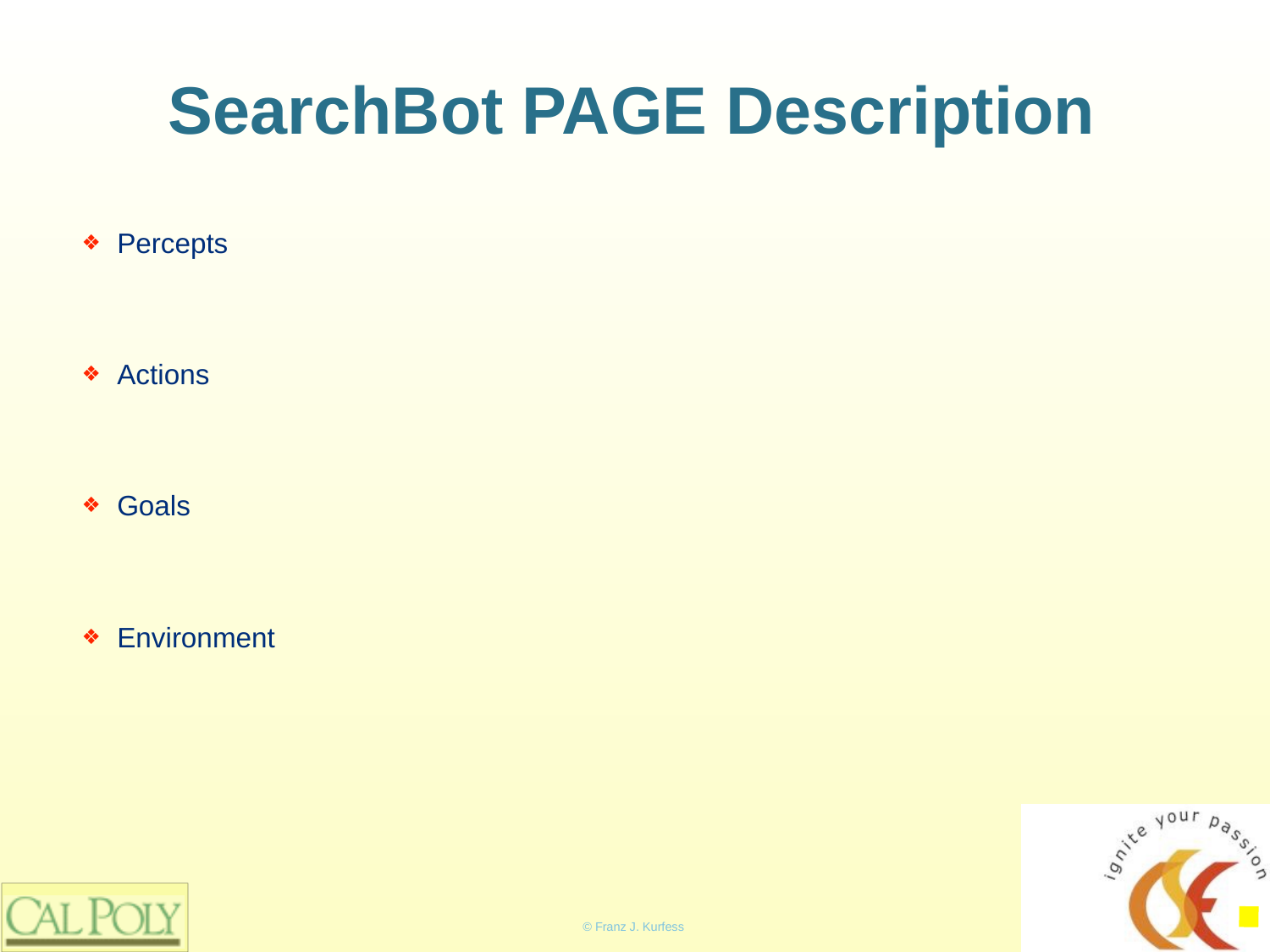

# SearchBot PAGE Description
Percepts

Actions

Goals

Environment
42